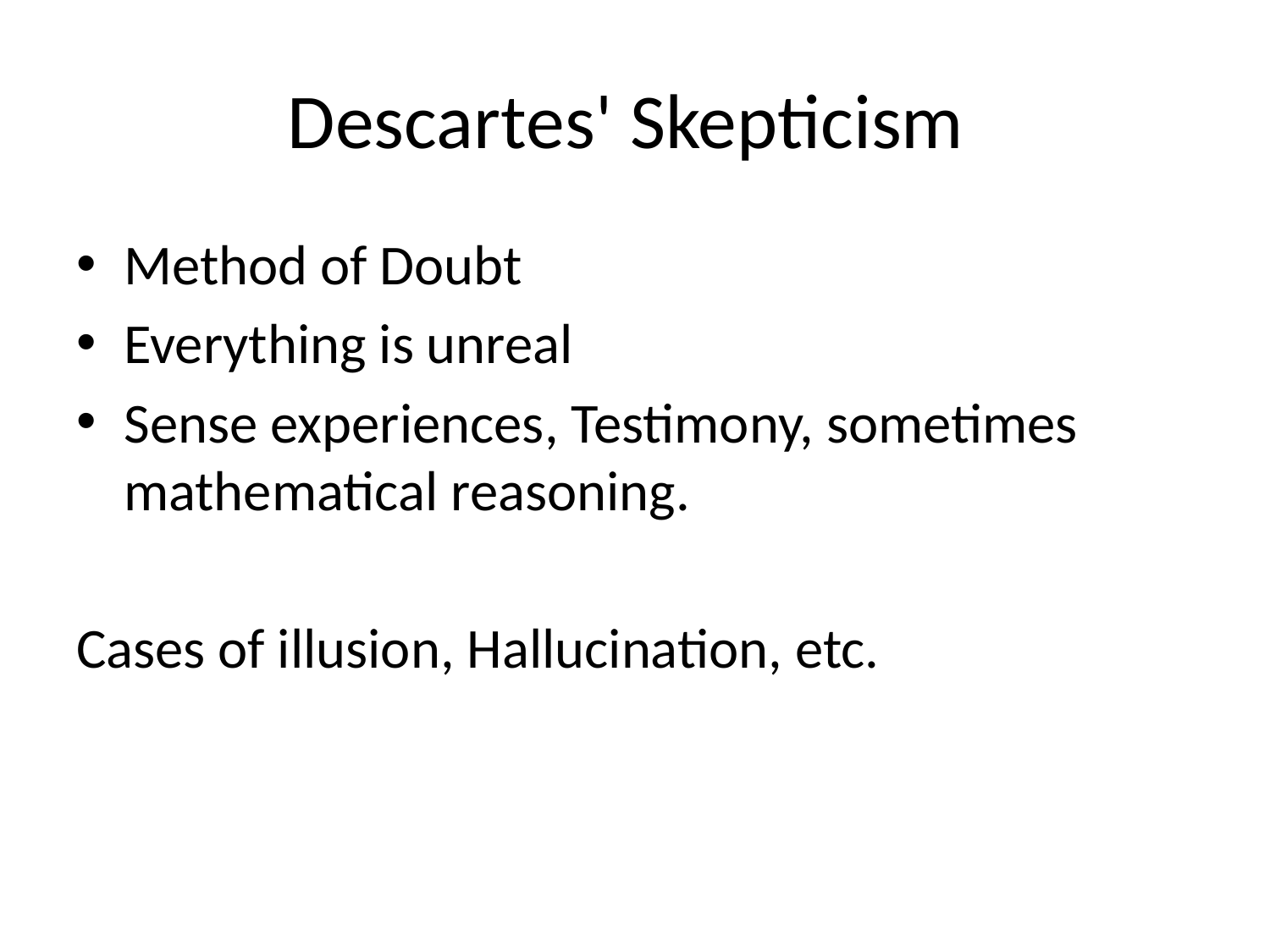

# Descartes' Skepticism
Method of Doubt
Everything is unreal
Sense experiences, Testimony, sometimes mathematical reasoning.

Cases of illusion, Hallucination, etc.